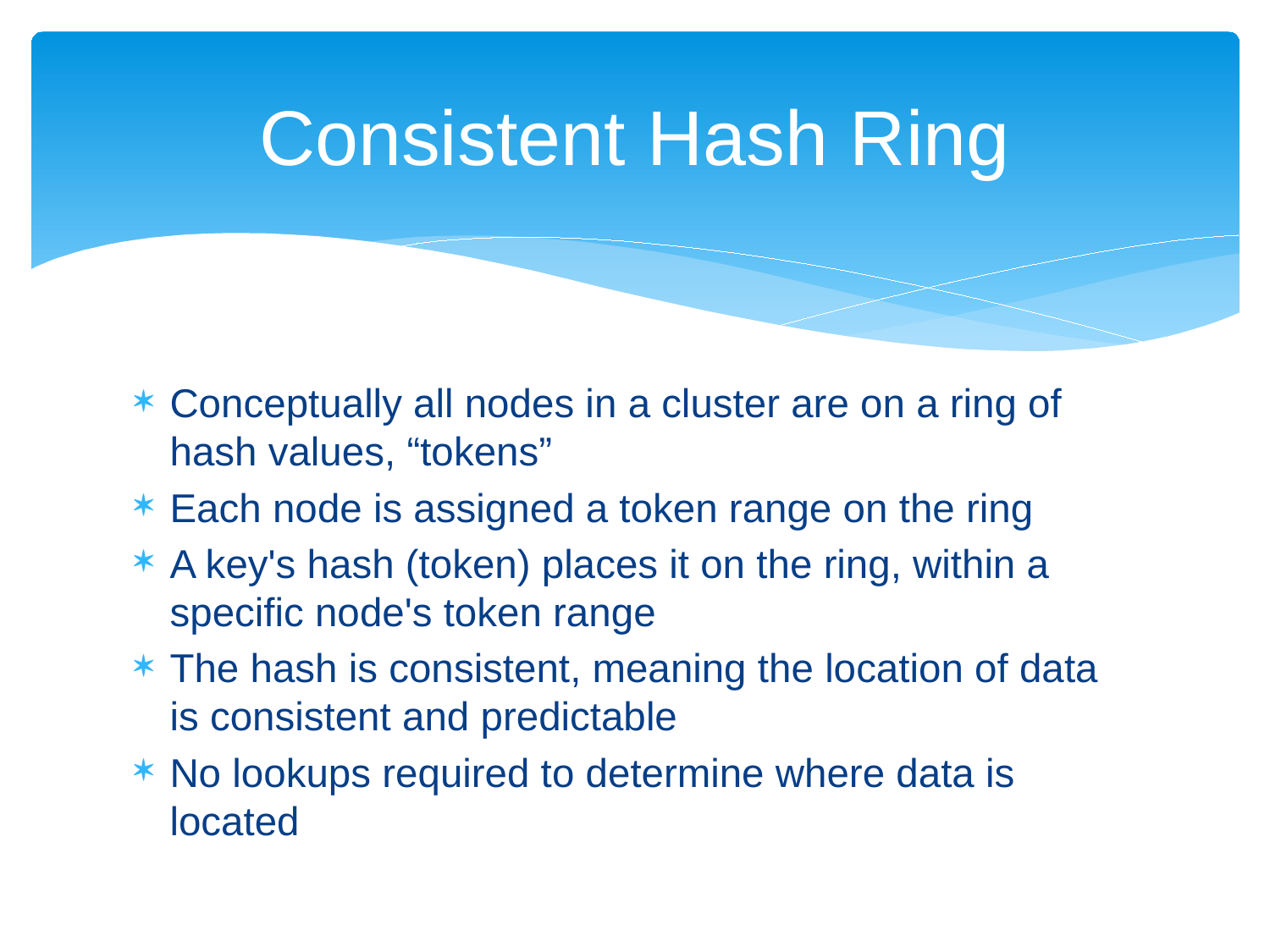

# Consistent Hash Ring
Conceptually all nodes in a cluster are on a ring of hash values, “tokens”
Each node is assigned a token range on the ring
A key's hash (token) places it on the ring, within a specific node's token range
The hash is consistent, meaning the location of data is consistent and predictable
No lookups required to determine where data is located